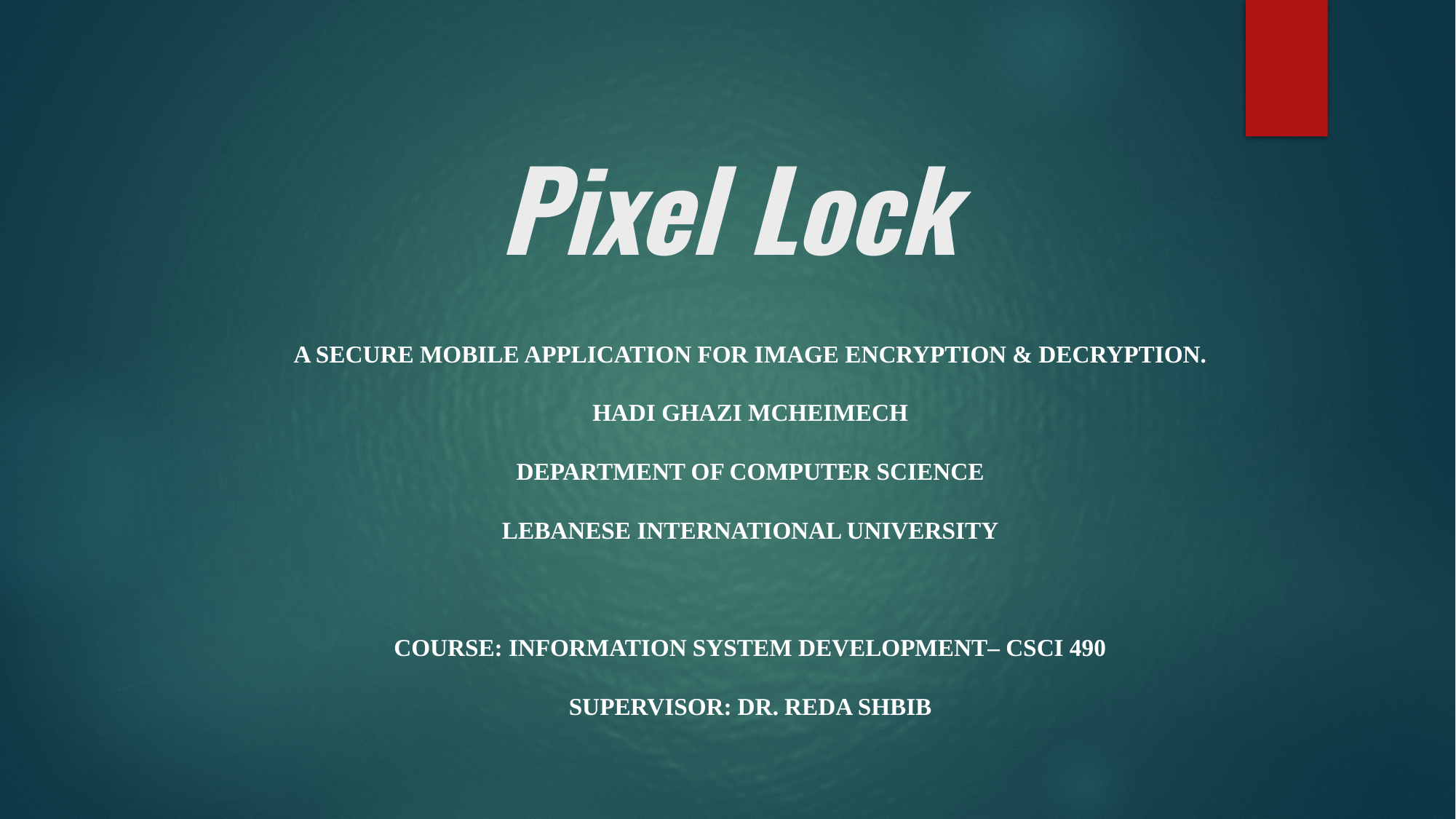

# Pixel Lock
A Secure Mobile Application For Image Encryption & Decryption.
Hadi Ghazi Mcheimech
Department Of Computer Science
Lebanese International University

Course: Information System Development– CSCI 490
Supervisor: Dr. Reda Shbib